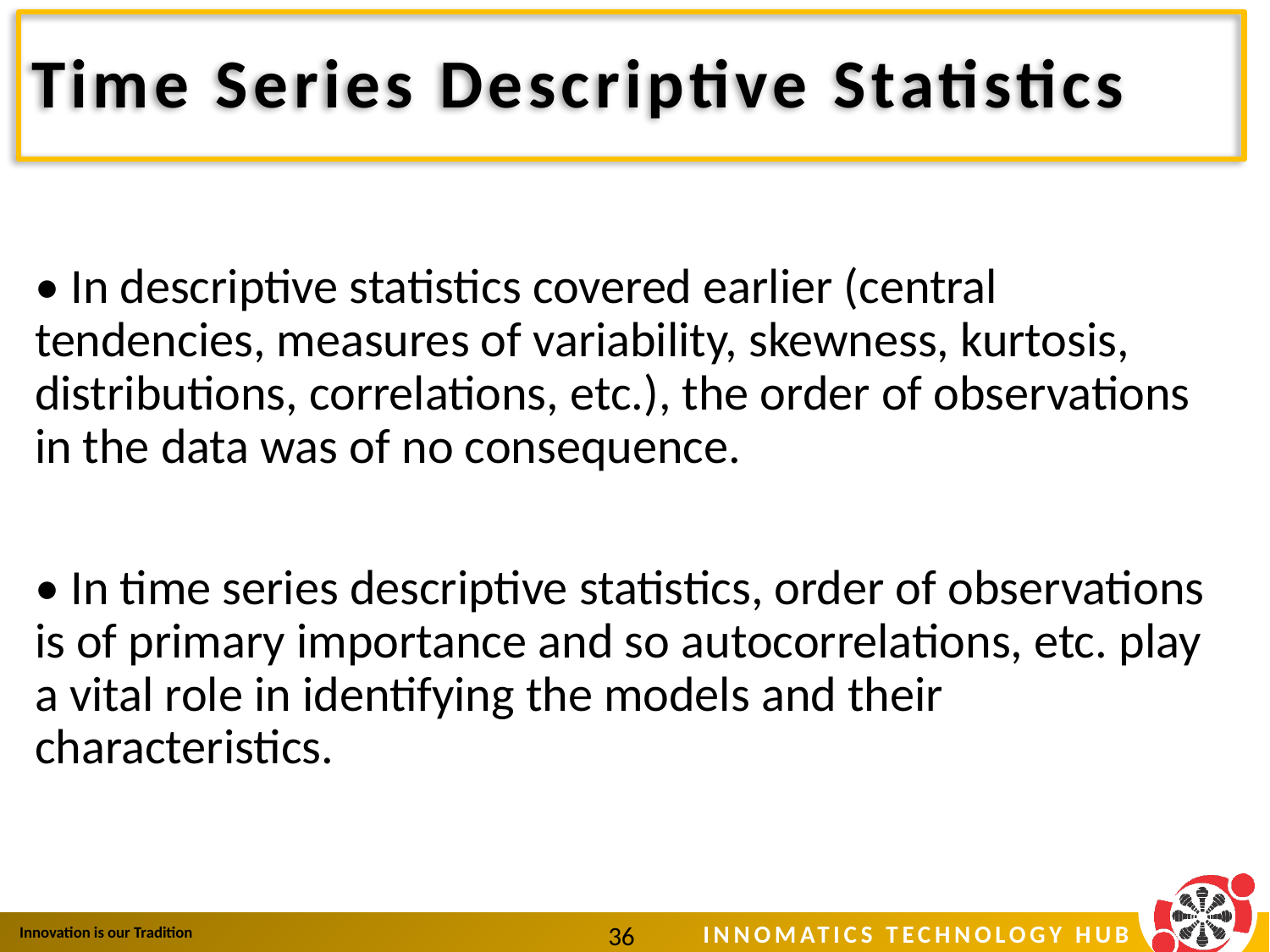

# Time Series Descriptive Statistics

• In descriptive statistics covered earlier (central tendencies, measures of variability, skewness, kurtosis, distributions, correlations, etc.), the order of observations in the data was of no consequence.

• In time series descriptive statistics, order of observations is of primary importance and so autocorrelations, etc. play a vital role in identifying the models and their characteristics.